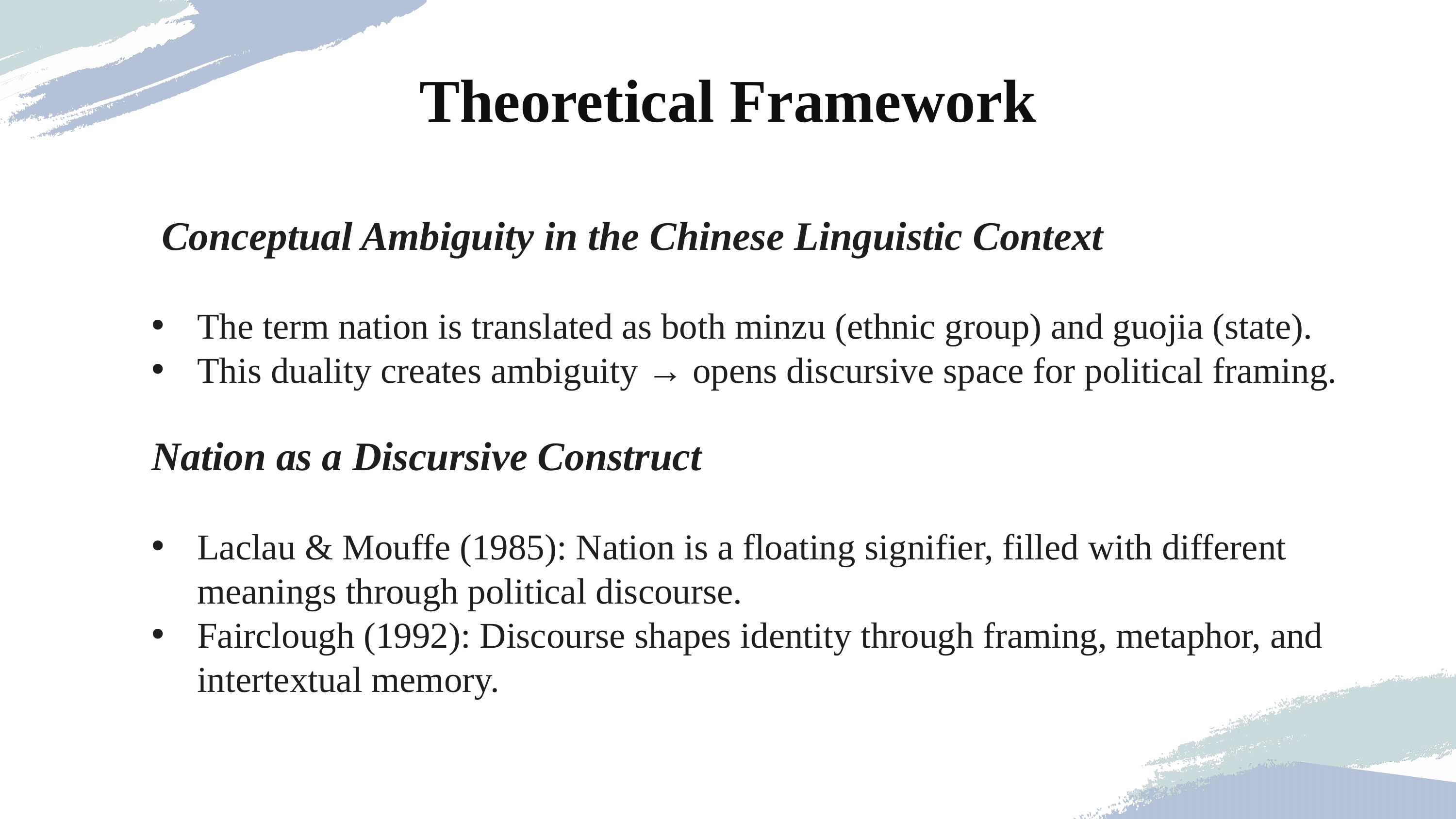

Theoretical Framework
 Conceptual Ambiguity in the Chinese Linguistic Context

The term nation is translated as both minzu (ethnic group) and guojia (state).
This duality creates ambiguity → opens discursive space for political framing.
Nation as a Discursive Construct

Laclau & Mouffe (1985): Nation is a floating signifier, filled with different meanings through political discourse.
Fairclough (1992): Discourse shapes identity through framing, metaphor, and intertextual memory.